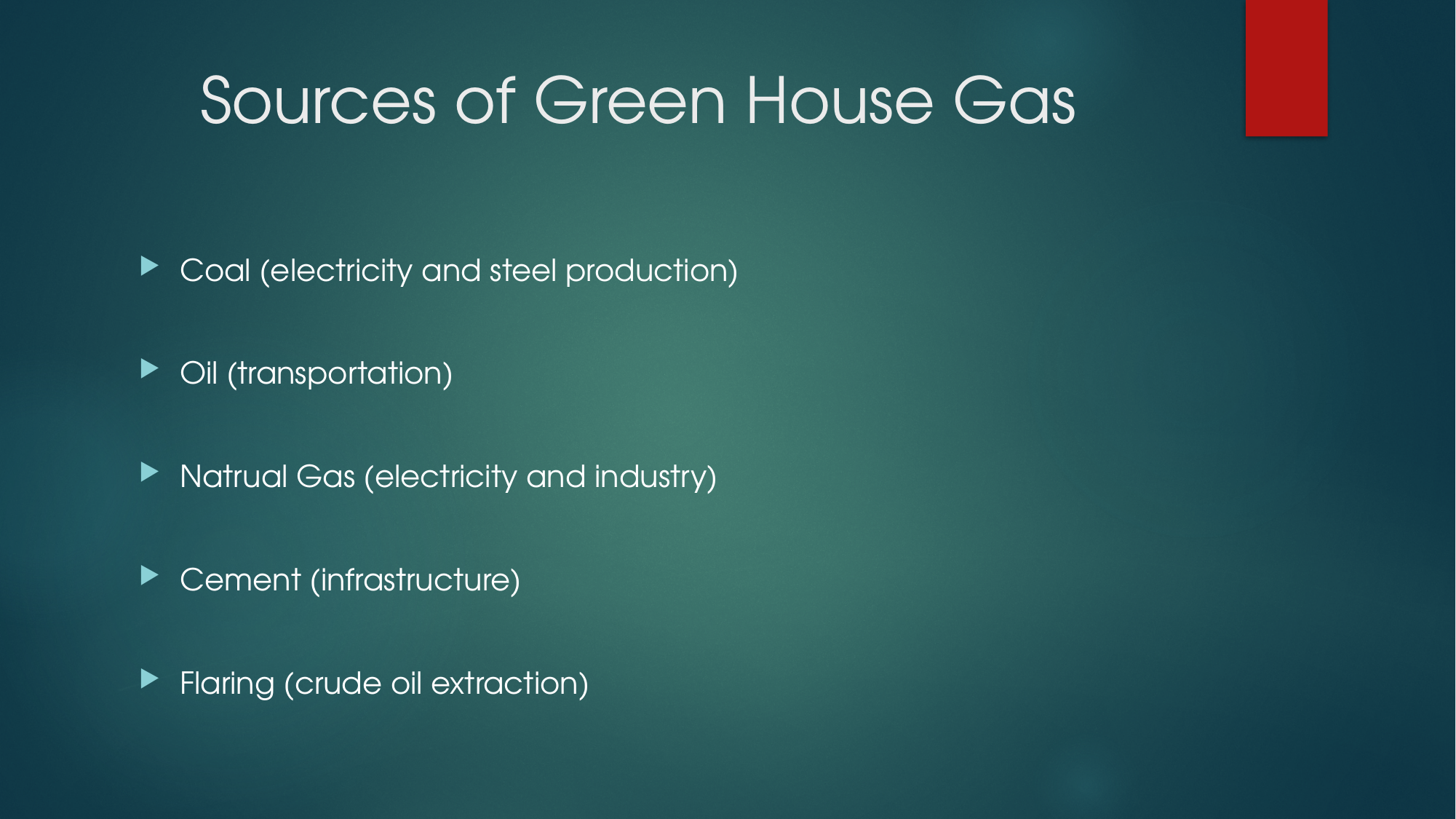

# Sources of Green House Gas
Coal (electricity and steel production)

Oil (transportation)

Natrual Gas (electricity and industry)

Cement (infrastructure)

Flaring (crude oil extraction)